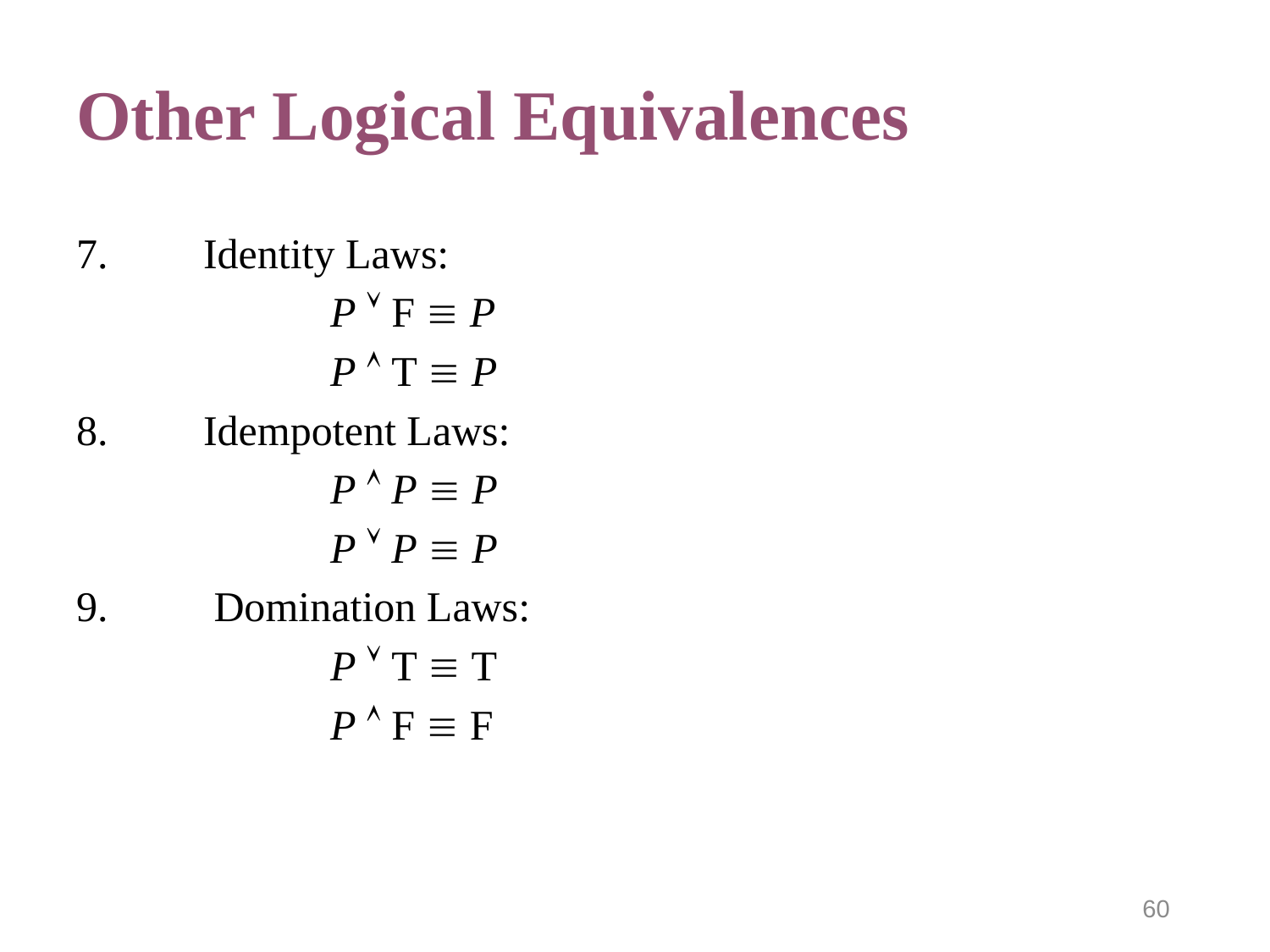

# Other Logical Equivalences
7.	Identity Laws:
		P ∨ F ≡ P
		P ∧ T ≡ P
8.	Idempotent Laws:
		P ∧ P ≡ P
		P ∨ P ≡ P
9.	 Domination Laws:
		P ∨ T ≡ T
		P ∧ F ≡ F
60